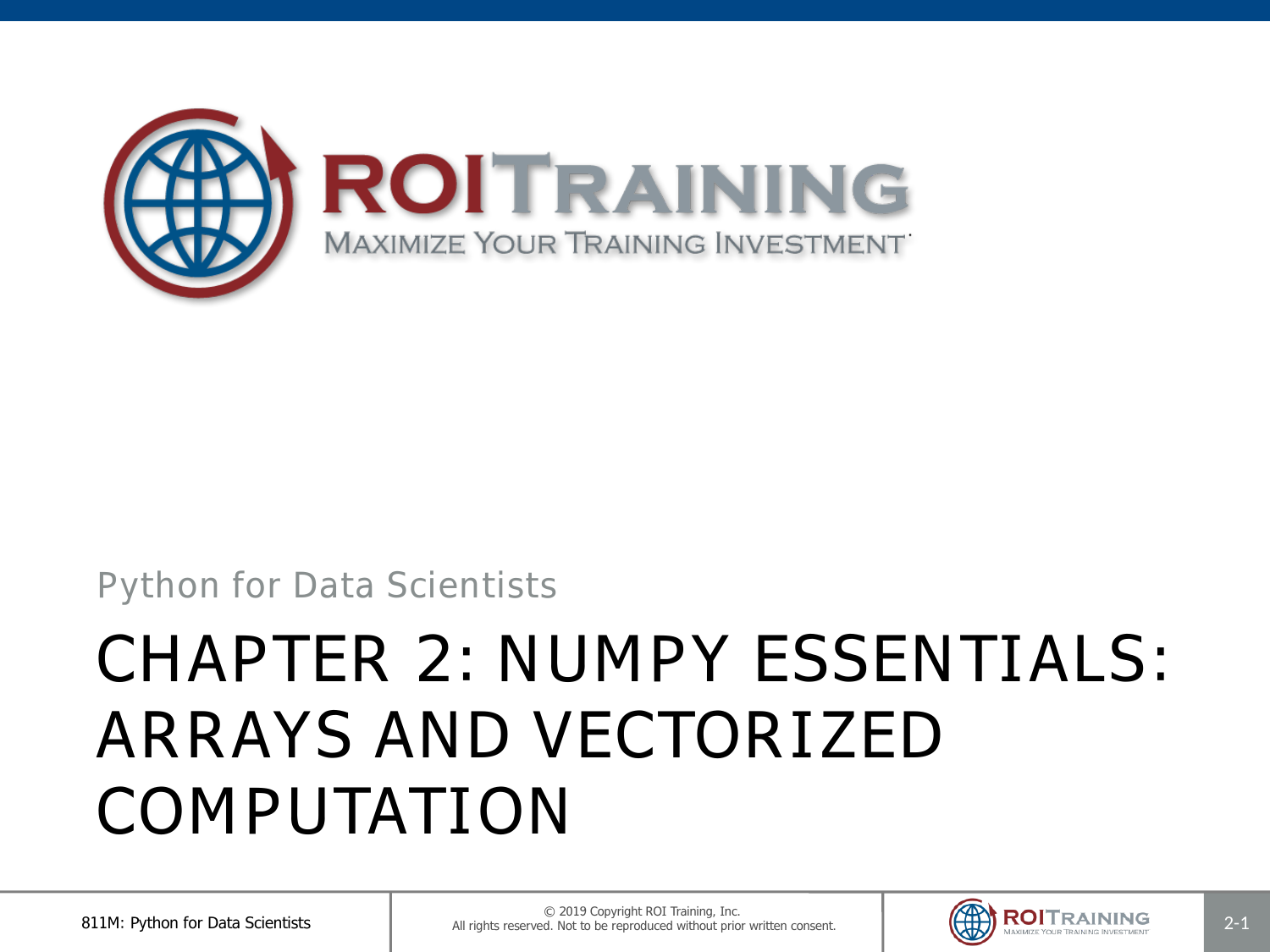

Python for Data Scientists
# Chapter 2: NumPy Essentials: Arrays and Vectorized Computation